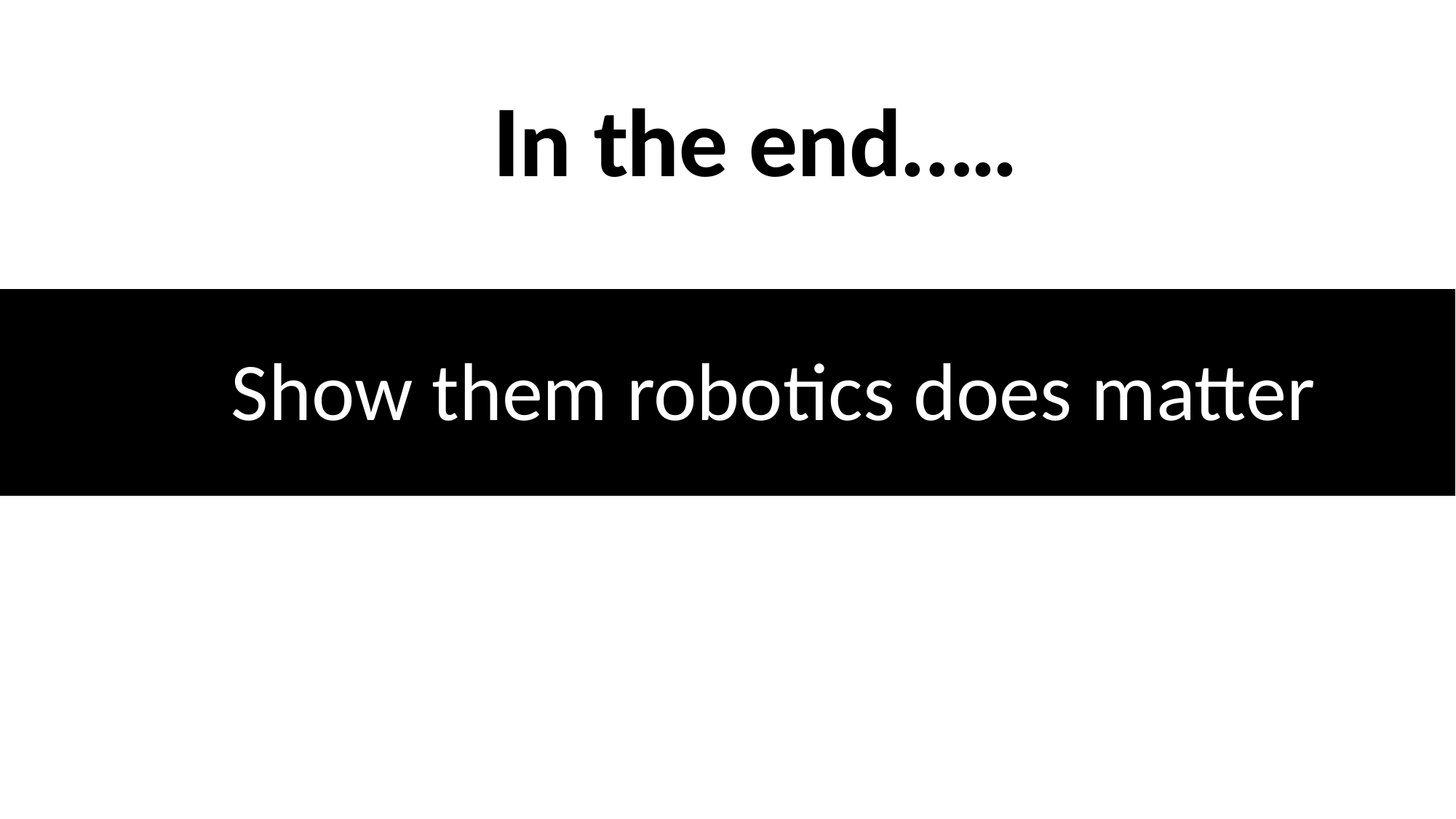

In the end…..

Show them robotics does matter